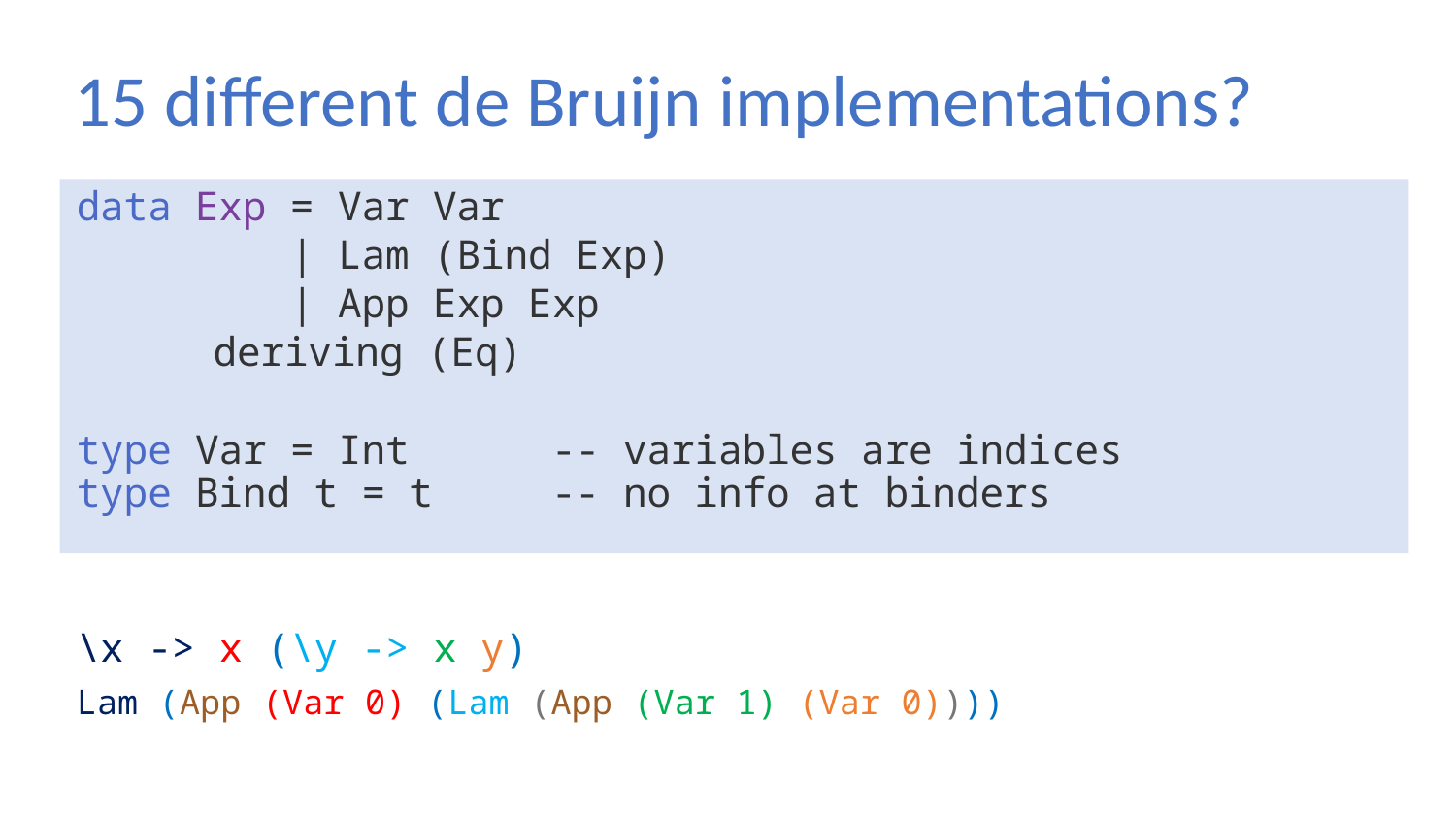

# 15 different de Bruijn implementations?

data Exp = Var Var
         | Lam (Bind Exp)
         | App Exp Exp
	deriving (Eq)

type Var = Int      -- variables are indices
type Bind t = t     -- no info at binders

\x -> x (\y -> x y)
Lam (App (Var 0) (Lam (App (Var 1) (Var 0))))